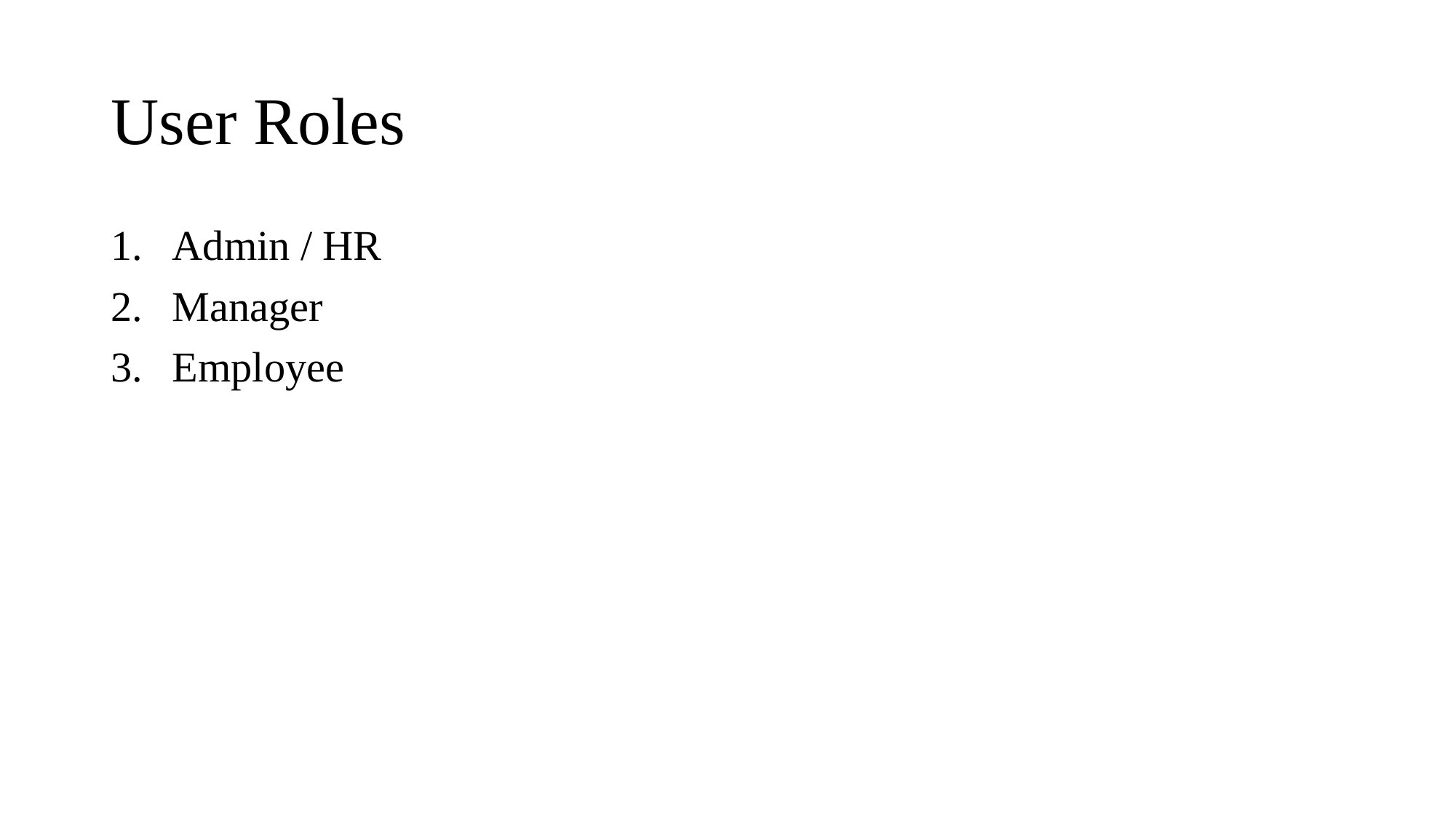

# User Roles
Admin / HR
Manager
Employee